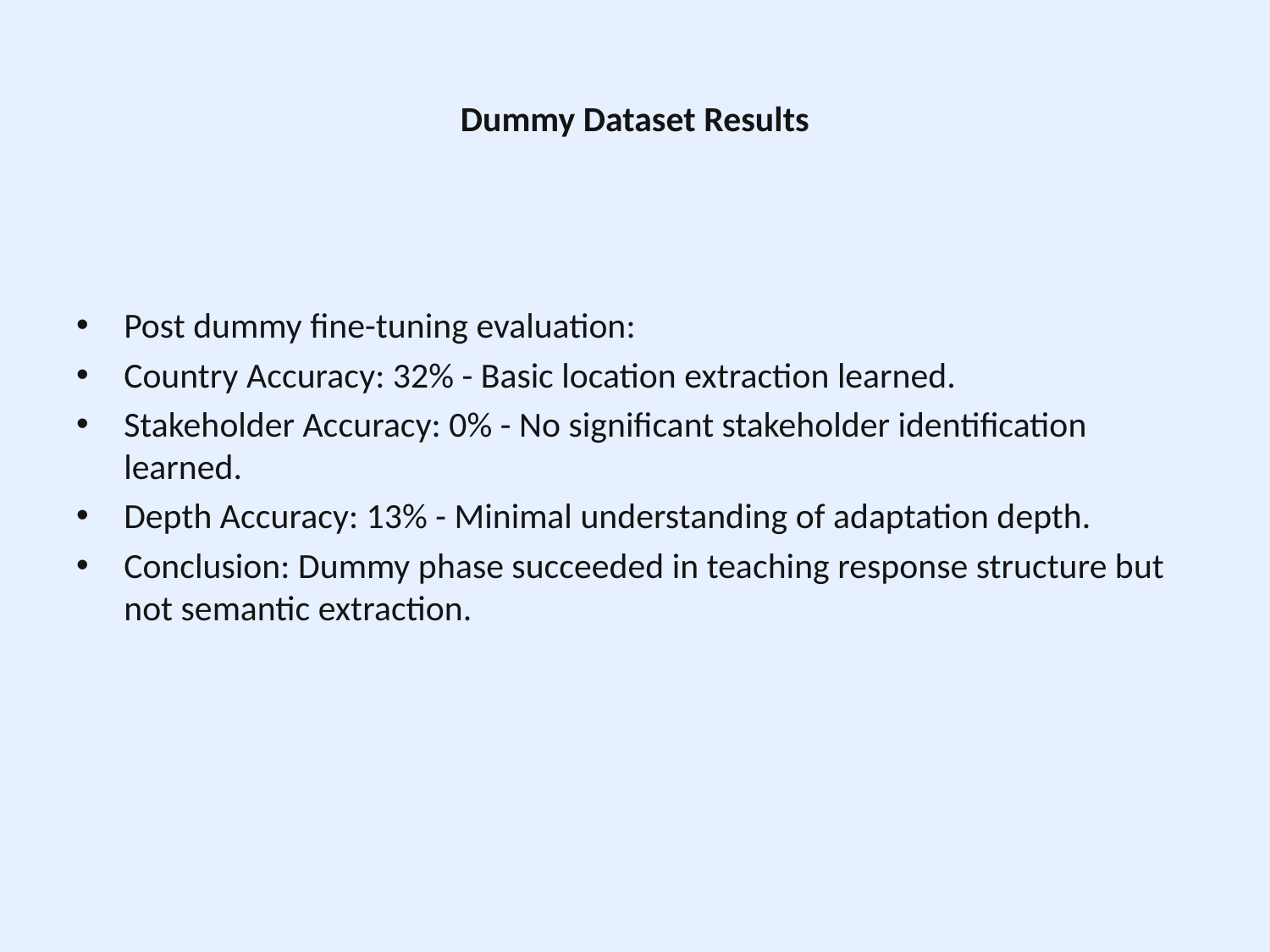

# Dummy Dataset Results

Post dummy fine-tuning evaluation:
Country Accuracy: 32% - Basic location extraction learned.
Stakeholder Accuracy: 0% - No significant stakeholder identification learned.
Depth Accuracy: 13% - Minimal understanding of adaptation depth.
Conclusion: Dummy phase succeeded in teaching response structure but not semantic extraction.